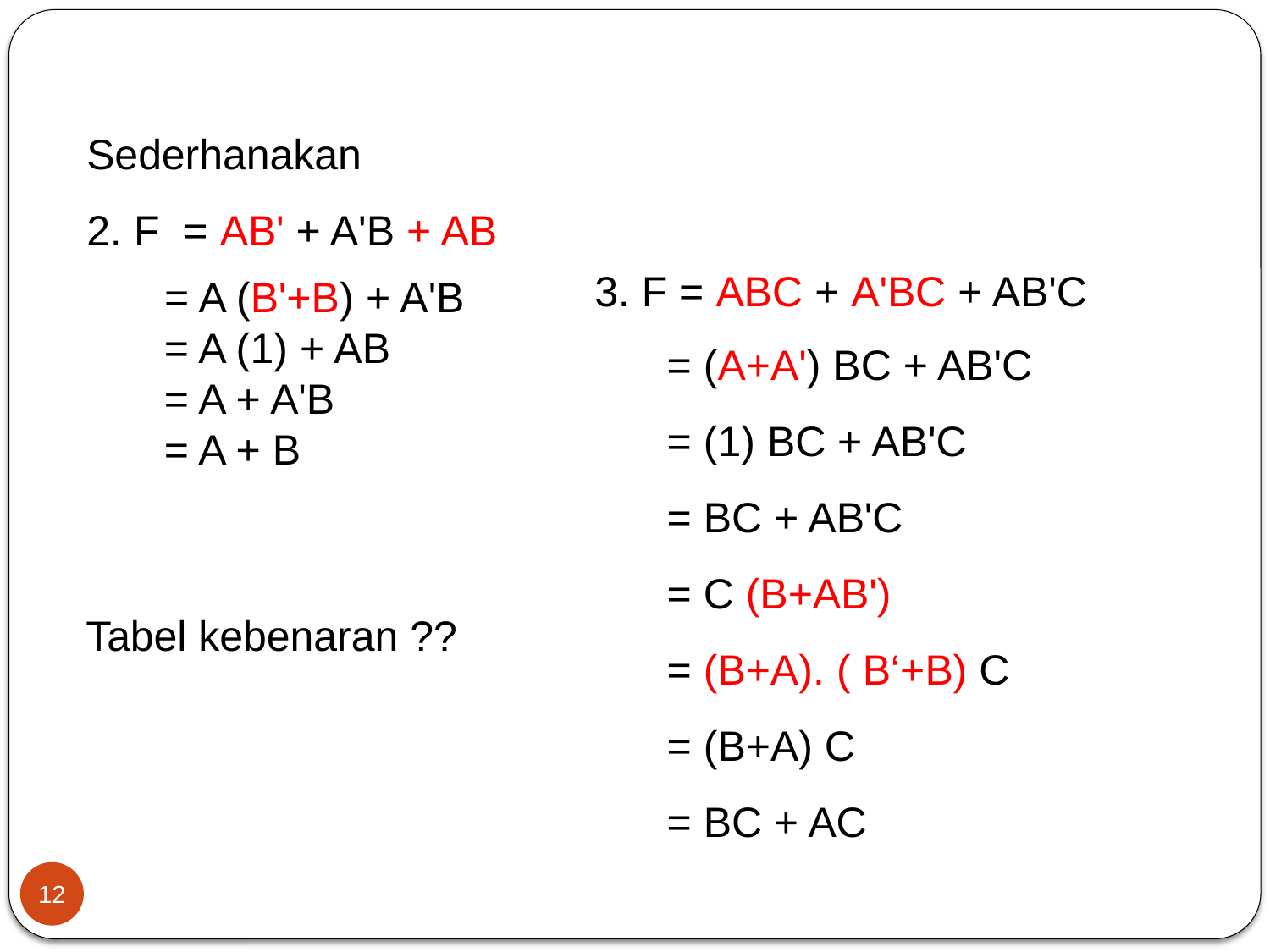

Sederhanakan
2. F  = AB' + A'B + AB
3. F = ABC + A'BC + AB'C
   = A (B'+B) + A'B
   = A (1) + AB
   = A + A'B
   = A + B
       = (A+A') BC + AB'C
       = (1) BC + AB'C
       = BC + AB'C
       = C (B+AB')
       = (B+A). ( B‘+B) C
       = (B+A) C
       = BC + AC
Tabel kebenaran ??
12